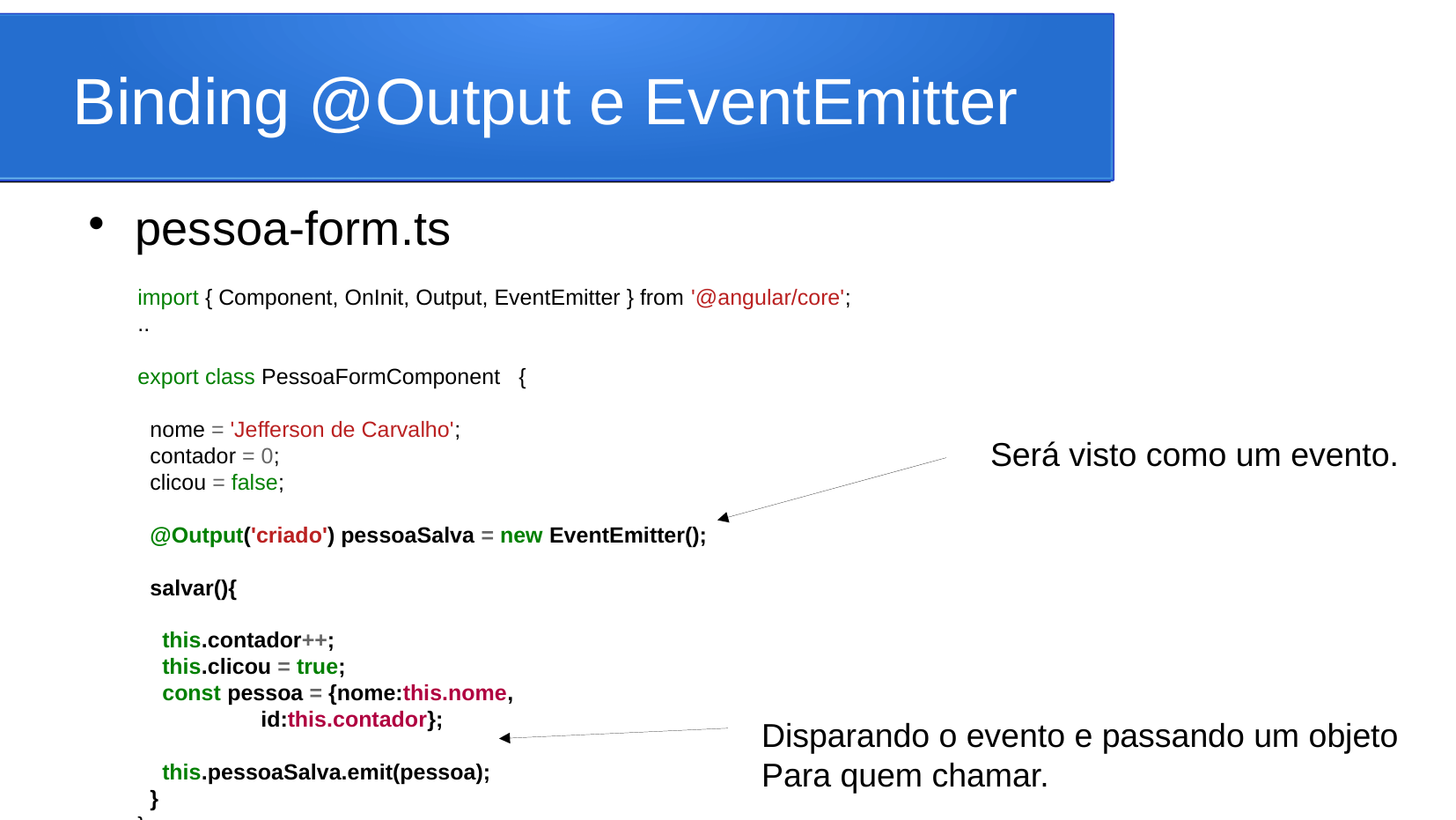

Binding @Output e EventEmitter
pessoa-form.ts
import { Component, OnInit, Output, EventEmitter } from '@angular/core';
..

export class PessoaFormComponent   {

  nome = 'Jefferson de Carvalho';
  contador = 0;
  clicou = false;

  @Output('criado') pessoaSalva = new EventEmitter();

  salvar(){

    this.contador++;
    this.clicou = true;
    const pessoa = {nome:this.nome,
                    id:this.contador};

    this.pessoaSalva.emit(pessoa);
  }
}

Será visto como um evento.

Disparando o evento e passando um objeto
Para quem chamar.